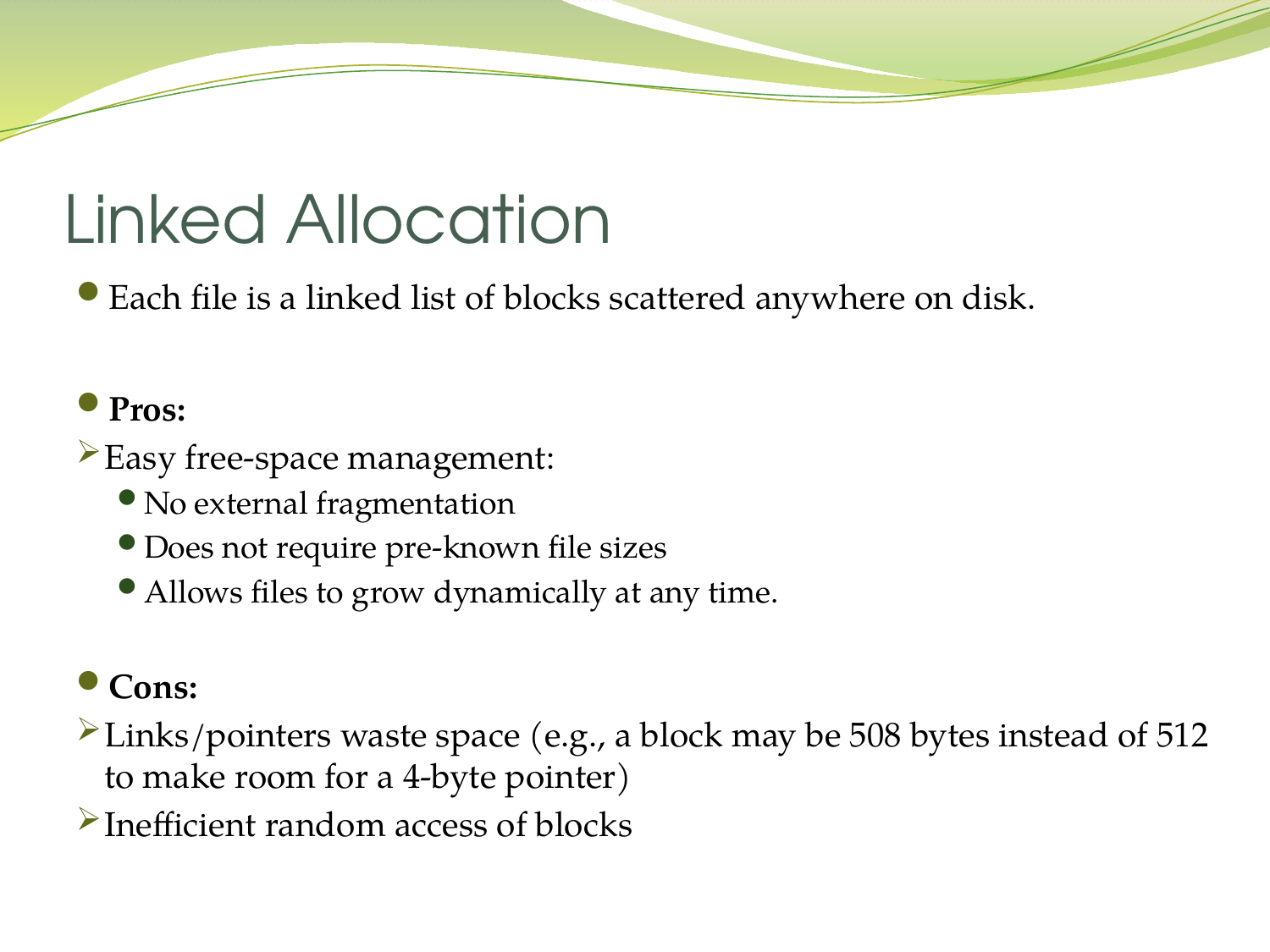

# Linked Allocation
Each file is a linked list of blocks scattered anywhere on disk.

Pros:
Easy free-space management:
No external fragmentation
Does not require pre-known file sizes
Allows files to grow dynamically at any time.

Cons:
Links/pointers waste space (e.g., a block may be 508 bytes instead of 512 to make room for a 4-byte pointer)
Inefficient random access of blocks